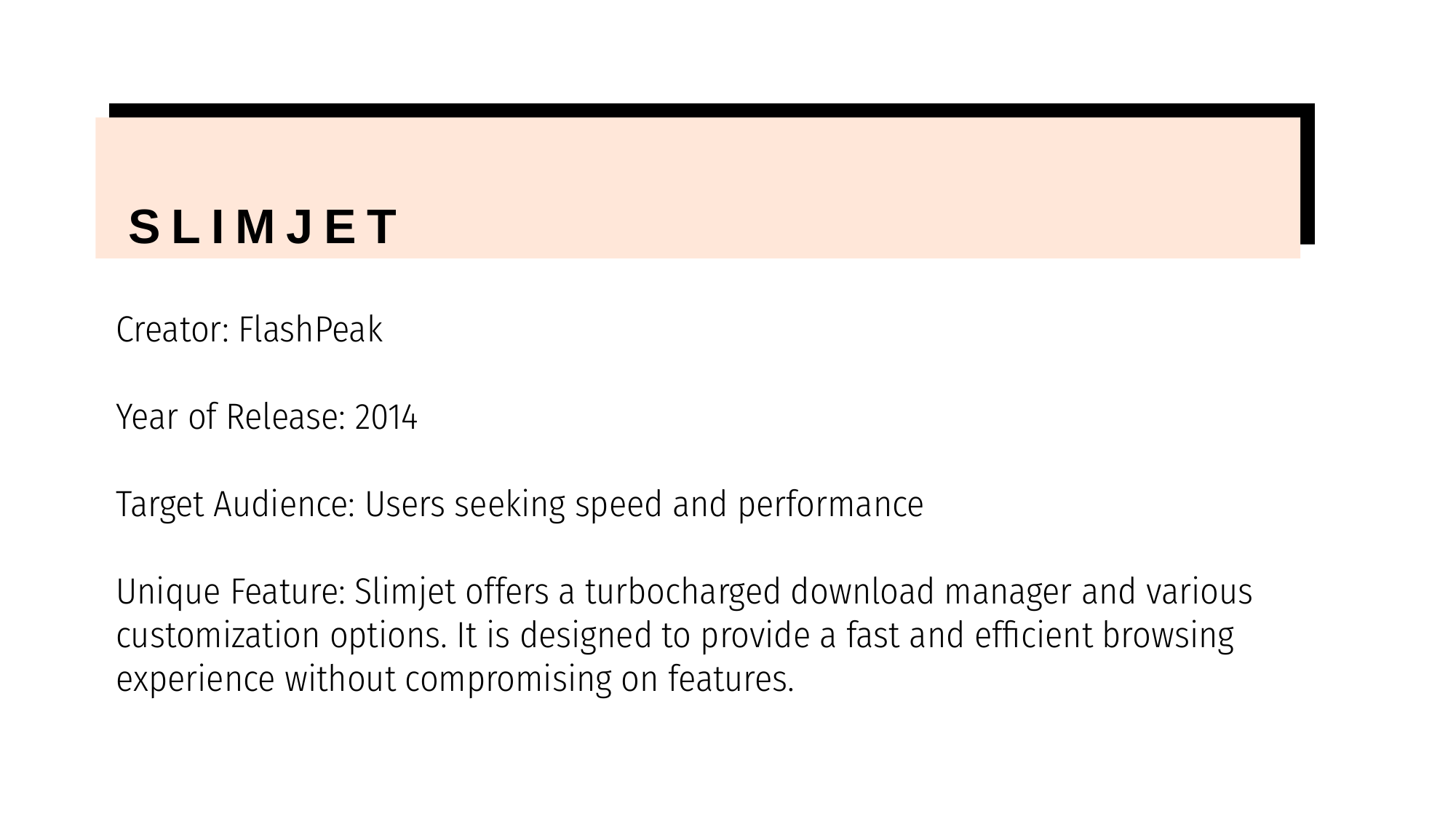

# slimjet
Creator: FlashPeak

Year of Release: 2014

Target Audience: Users seeking speed and performance

Unique Feature: Slimjet offers a turbocharged download manager and various customization options. It is designed to provide a fast and efficient browsing experience without compromising on features.